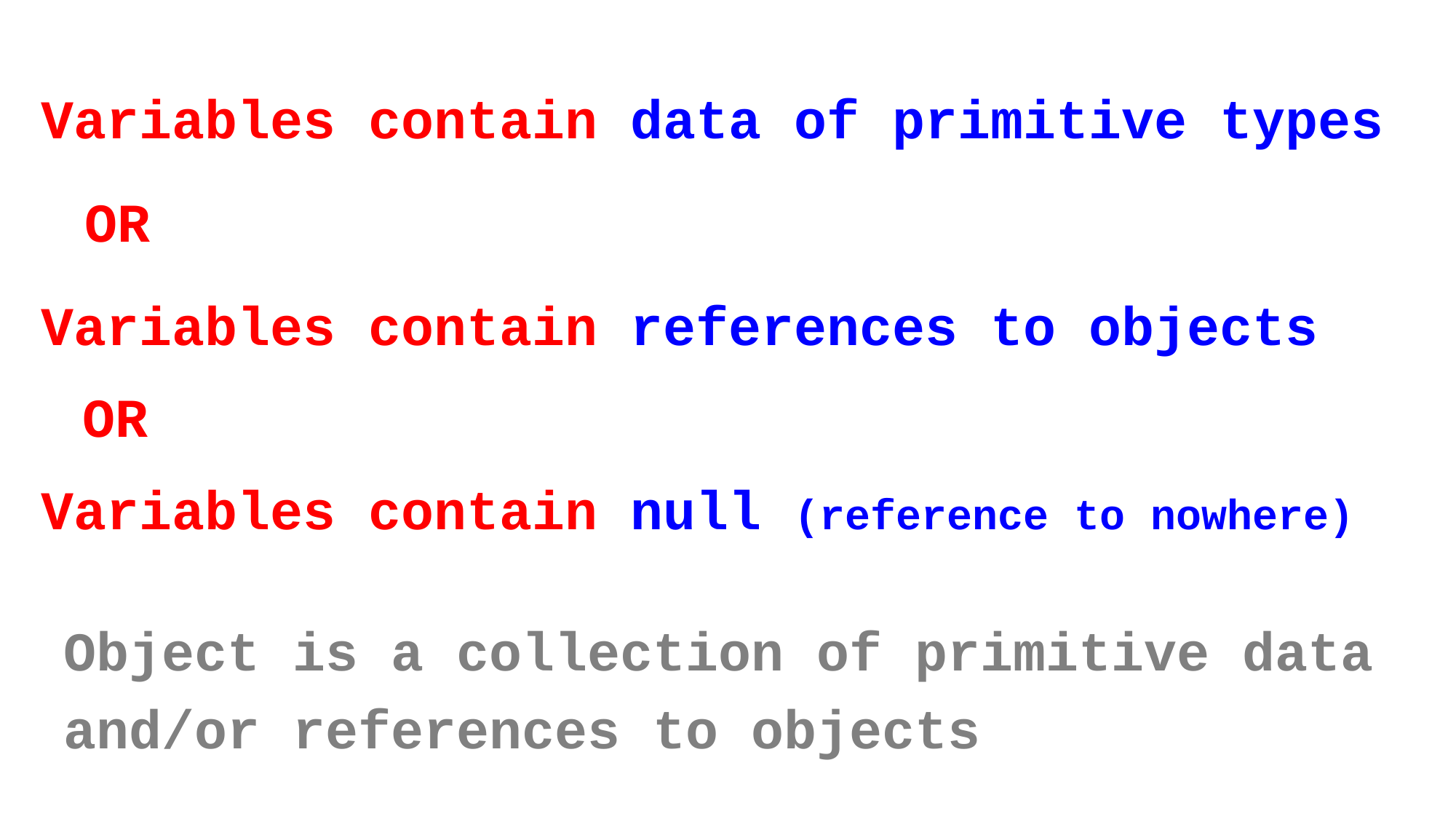

Variables contain data of primitive types
OR
Variables contain references to objects
OR
Variables contain null (reference to nowhere)
Object is a collection of primitive data and/or references to objects